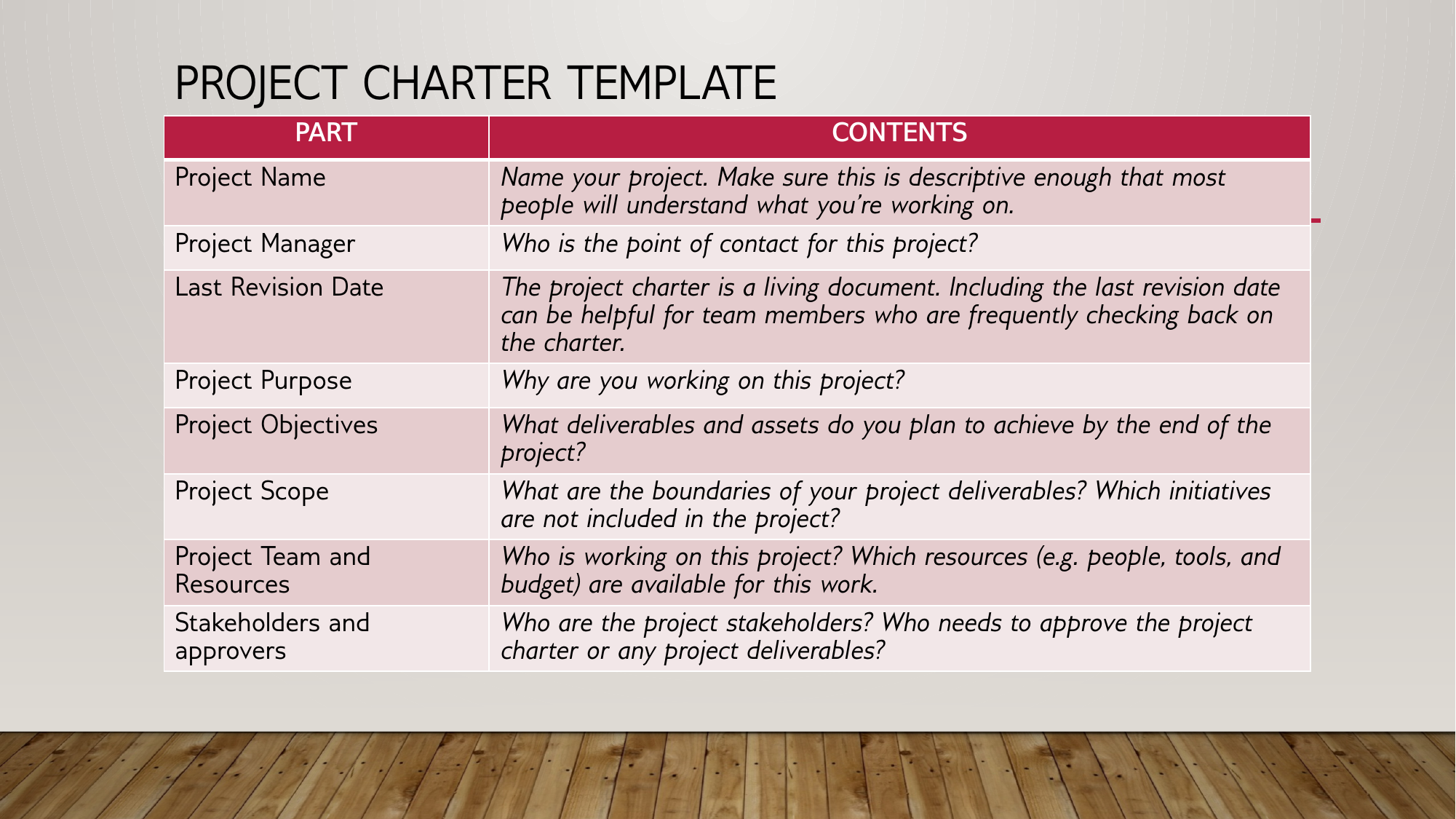

# PROJECT CHARTER TEMPLATE
| PART | CONTENTS |
| --- | --- |
| Project Name | Name your project. Make sure this is descriptive enough that most people will understand what you’re working on. |
| Project Manager | Who is the point of contact for this project? |
| Last Revision Date | The project charter is a living document. Including the last revision date can be helpful for team members who are frequently checking back on the charter. |
| Project Purpose | Why are you working on this project? |
| Project Objectives | What deliverables and assets do you plan to achieve by the end of the project? |
| Project Scope | What are the boundaries of your project deliverables? Which initiatives are not included in the project? |
| Project Team and Resources | Who is working on this project? Which resources (e.g. people, tools, and budget) are available for this work. |
| Stakeholders and approvers | Who are the project stakeholders? Who needs to approve the project charter or any project deliverables? |